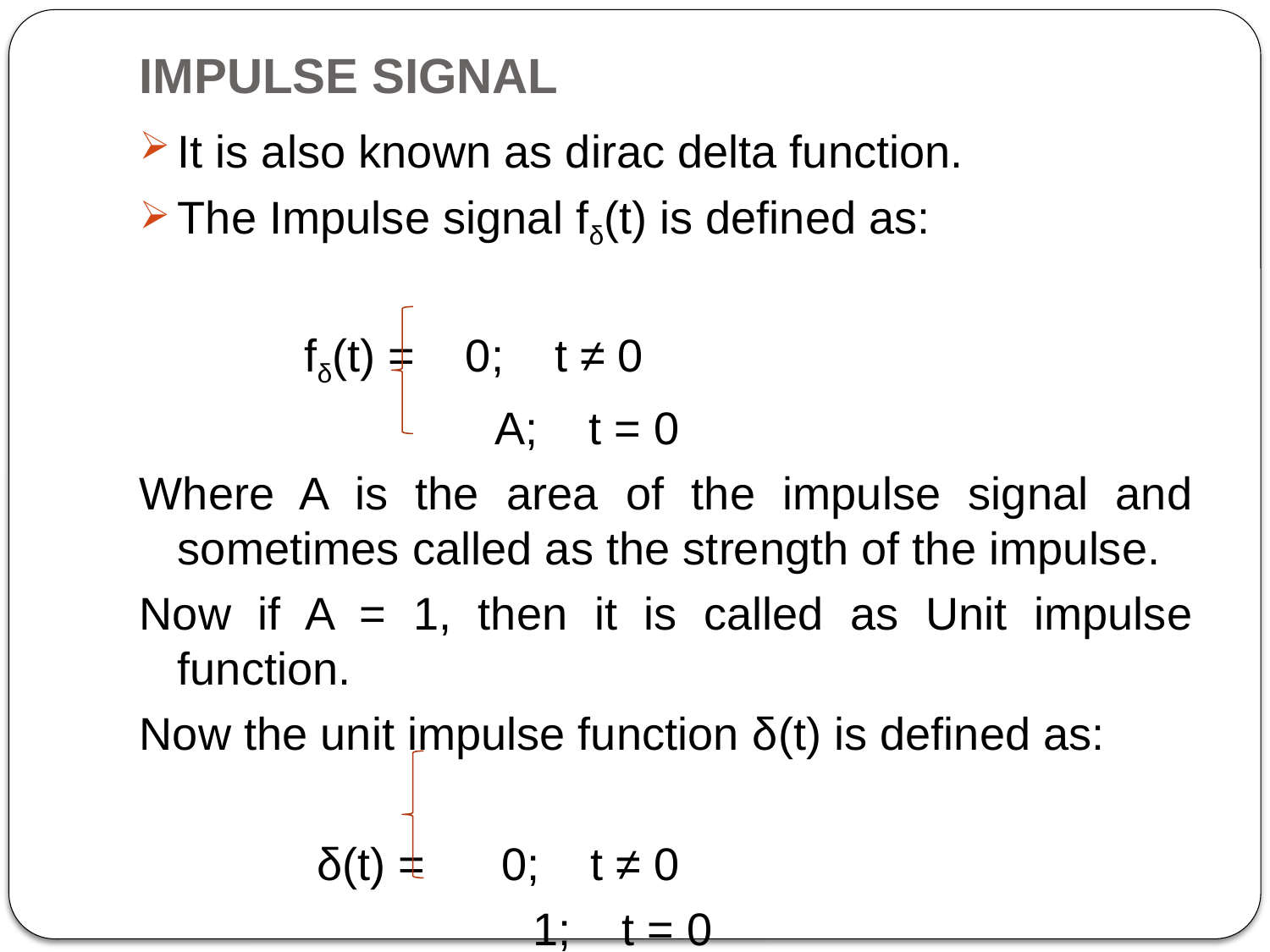

# IMPULSE SIGNAL
It is also known as dirac delta function.
The Impulse signal fδ(t) is defined as:

             fδ(t) =    0;    t ≠ 0
                            A;    t = 0
Where A is the area of the impulse signal and sometimes called as the strength of the impulse.
Now if A = 1, then it is called as Unit impulse function.
Now the unit impulse function δ(t) is defined as:

              δ(t) =      0;    t ≠ 0
                               1;    t = 0